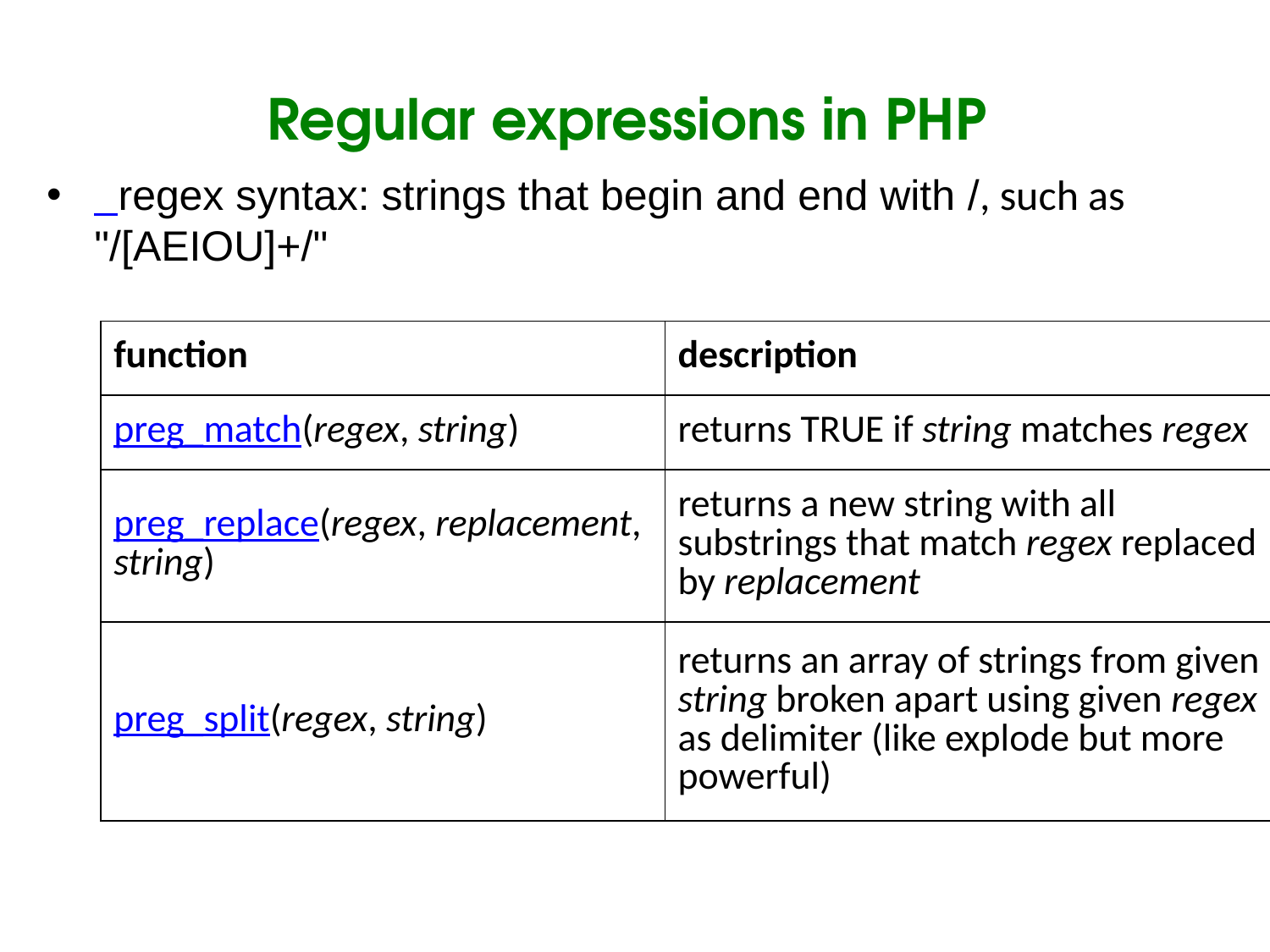

# Regular expressions in PHP
  regex syntax: strings that begin and end with /, such as "/[AEIOU]+/"

| function | description |
| --- | --- |
| preg\_match(regex, string) | returns TRUE if string matches regex |
| preg\_replace(regex, replacement, string) | returns a new string with all substrings that match regex replaced by replacement |
| preg\_split(regex, string) | returns an array of strings from given string broken apart using given regex as delimiter (like explode but more powerful) |